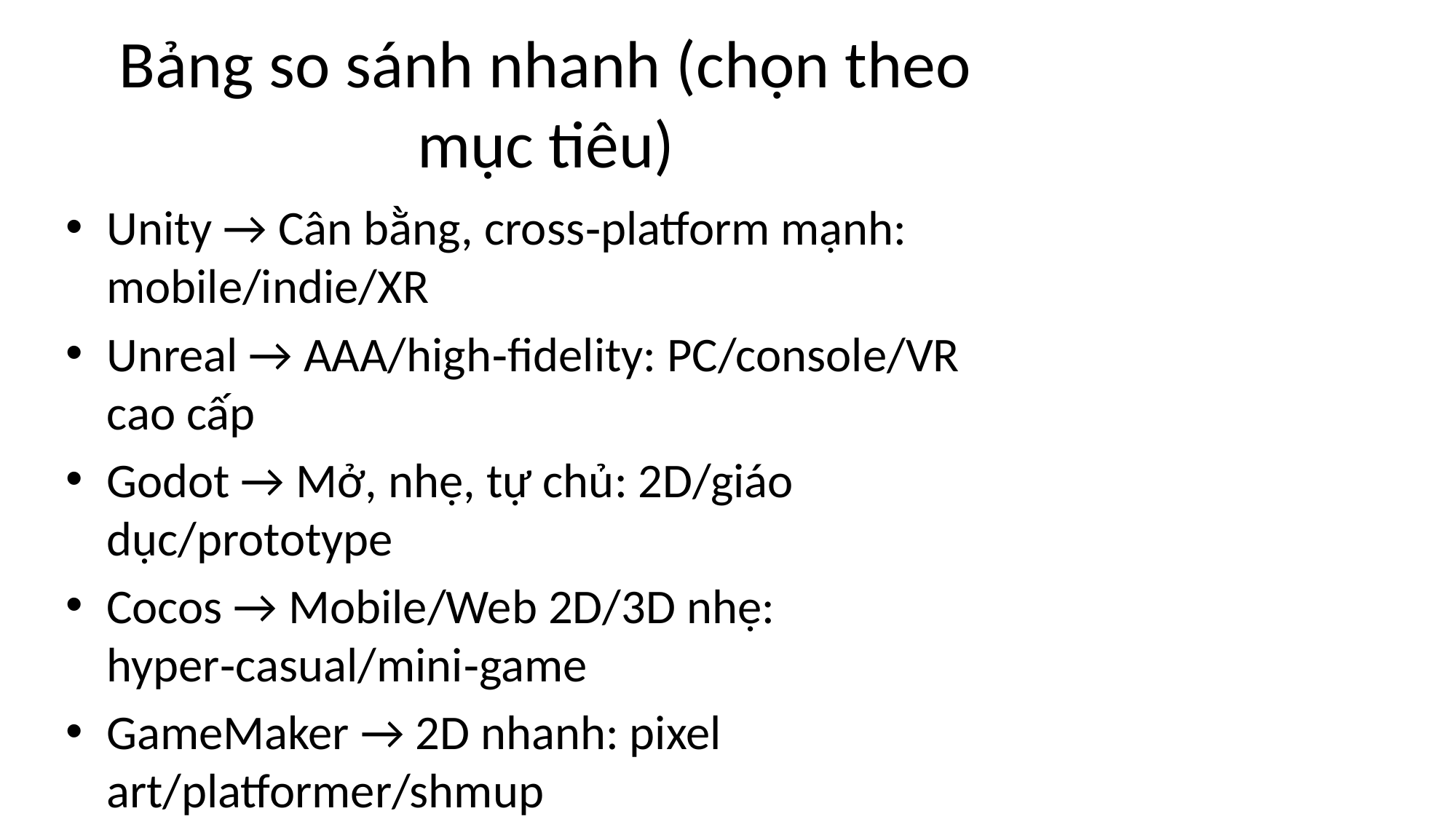

# Bảng so sánh nhanh (chọn theo mục tiêu)
Unity → Cân bằng, cross‑platform mạnh: mobile/indie/XR
Unreal → AAA/high‑fidelity: PC/console/VR cao cấp
Godot → Mở, nhẹ, tự chủ: 2D/giáo dục/prototype
Cocos → Mobile/Web 2D/3D nhẹ: hyper‑casual/mini‑game
GameMaker → 2D nhanh: pixel art/platformer/shmup